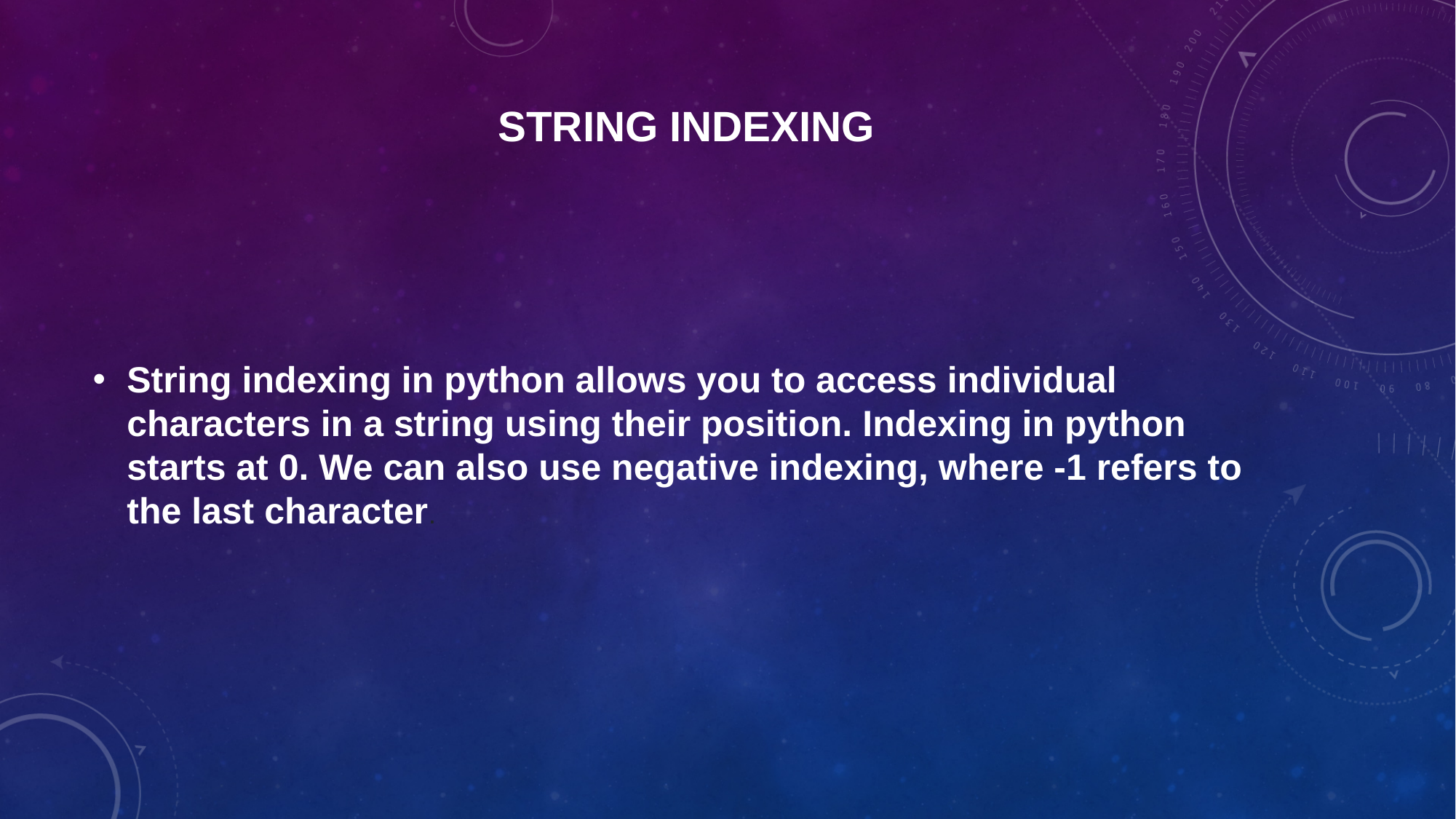

# String Indexing
String indexing in python allows you to access individual characters in a string using their position. Indexing in python starts at 0. We can also use negative indexing, where -1 refers to the last character.